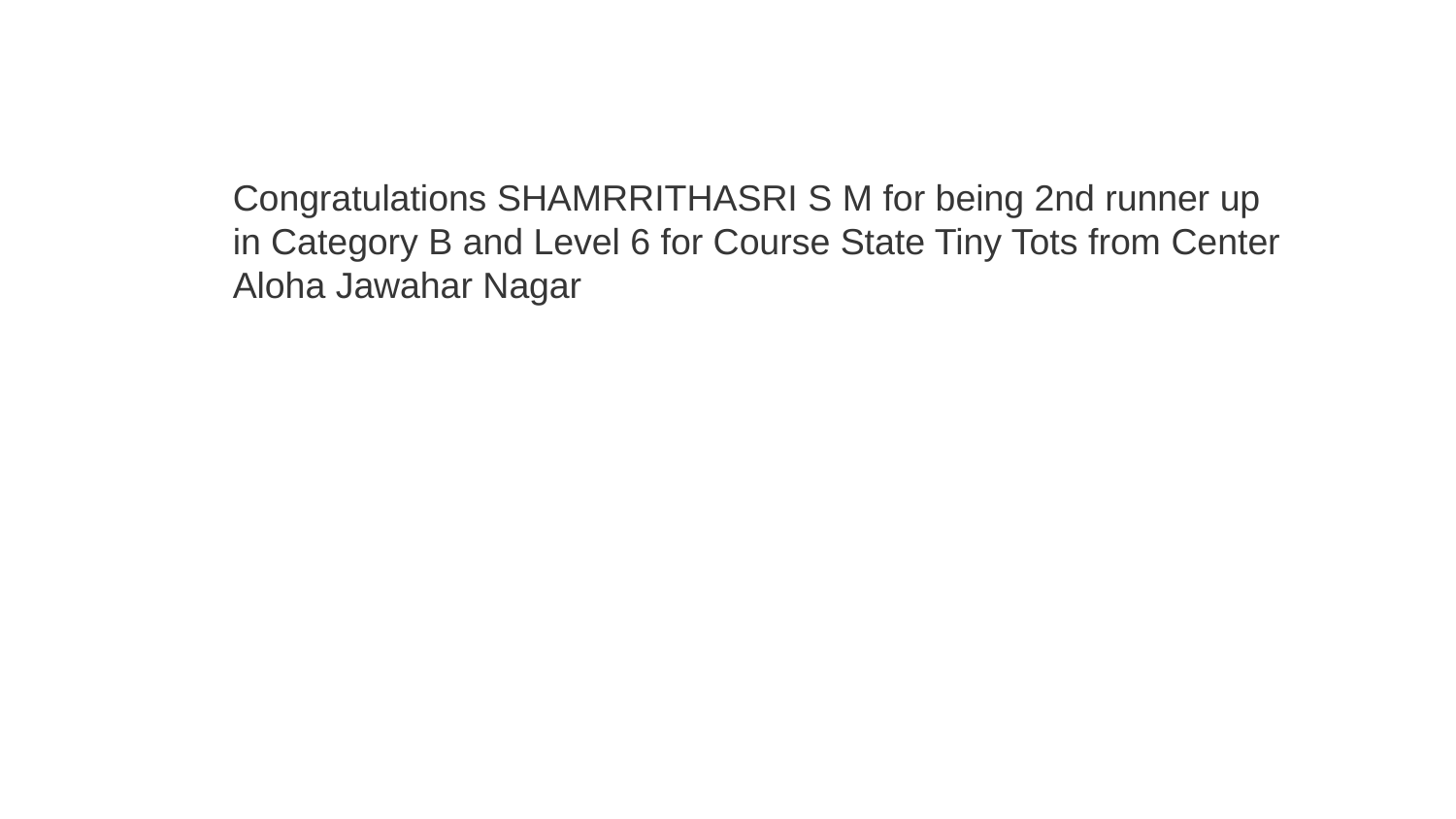

Congratulations SHAMRRITHASRI S M for being 2nd runner up in Category B and Level 6 for Course State Tiny Tots from Center Aloha Jawahar Nagar